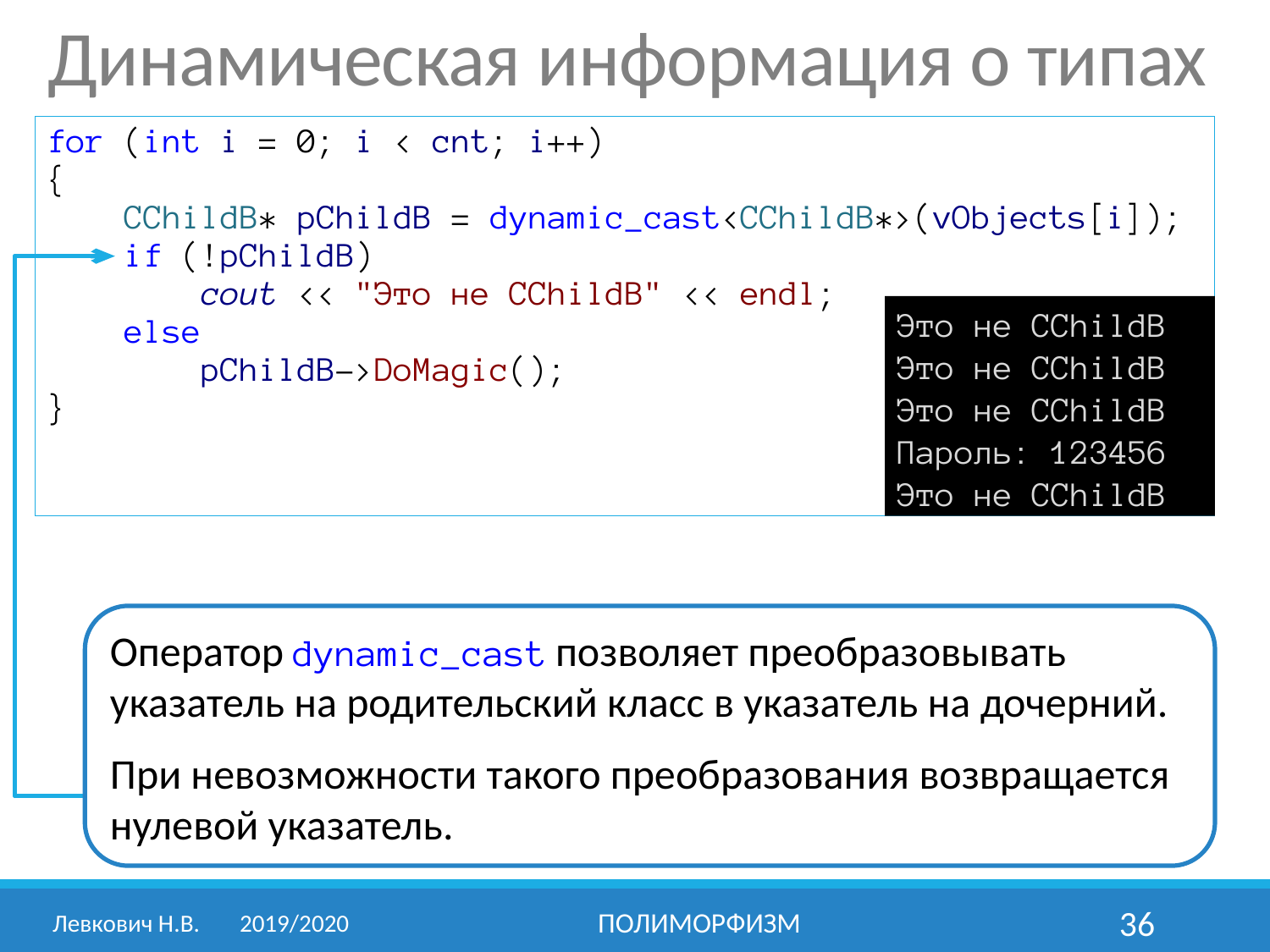

# Динамическая информация о типах
for (int i = 0; i < cnt; i++)
{
    CChildB* pChildB = dynamic_cast<CChildB*>(vObjects[i]);
    if (!pChildB)
        cout << "Это не CChildB" << endl;
    else
        pChildB->DoMagic();
}
Это не CChildB
Это не CChildB
Это не CChildB
Пароль: 123456
Это не CChildB
Оператор dynamic_cast позволяет преобразовывать указатель на родительский класс в указатель на дочерний.
При невозможности такого преобразования возвращается нулевой указатель.
Левкович Н.В.	2019/2020
Полиморфизм
36